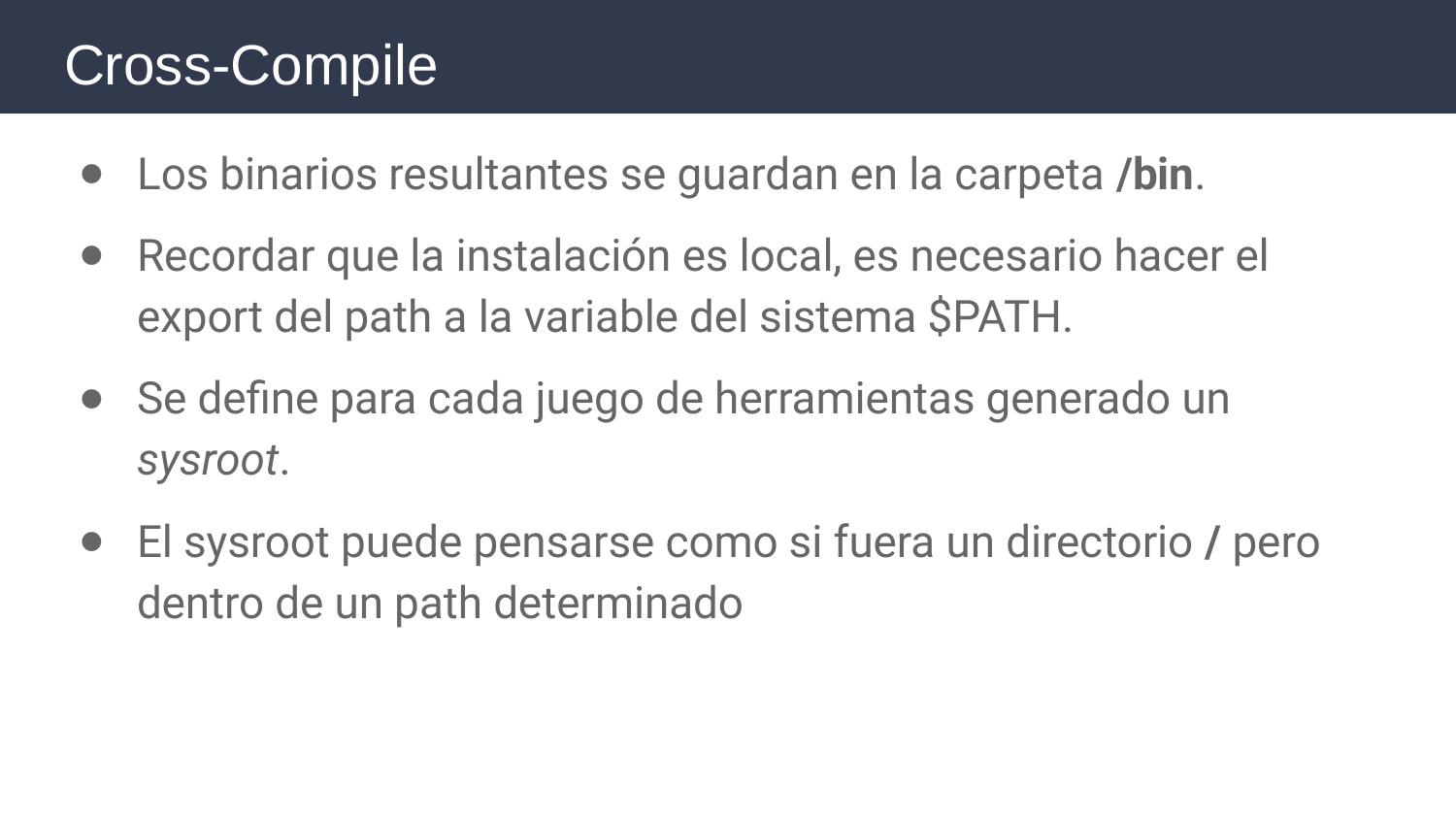

# Cross-Compile

Los binarios resultantes se guardan en la carpeta /bin.
Recordar que la instalación es local, es necesario hacer el export del path a la variable del sistema $PATH.
Se define para cada juego de herramientas generado un sysroot.
El sysroot puede pensarse como si fuera un directorio / pero dentro de un path determinado